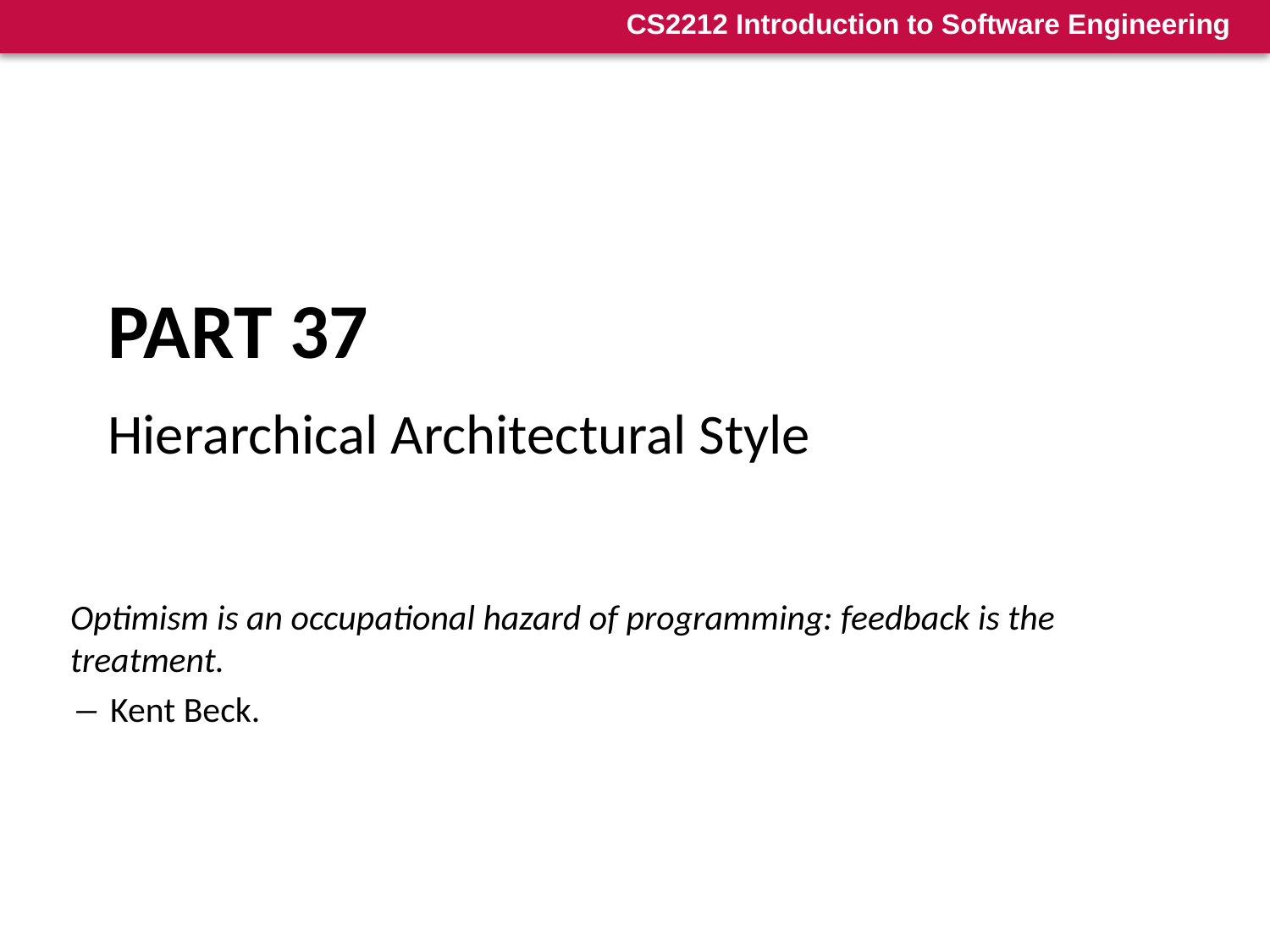

# Part 37
Hierarchical Architectural Style

Optimism is an occupational hazard of programming: feedback is the treatment.
― Kent Beck.